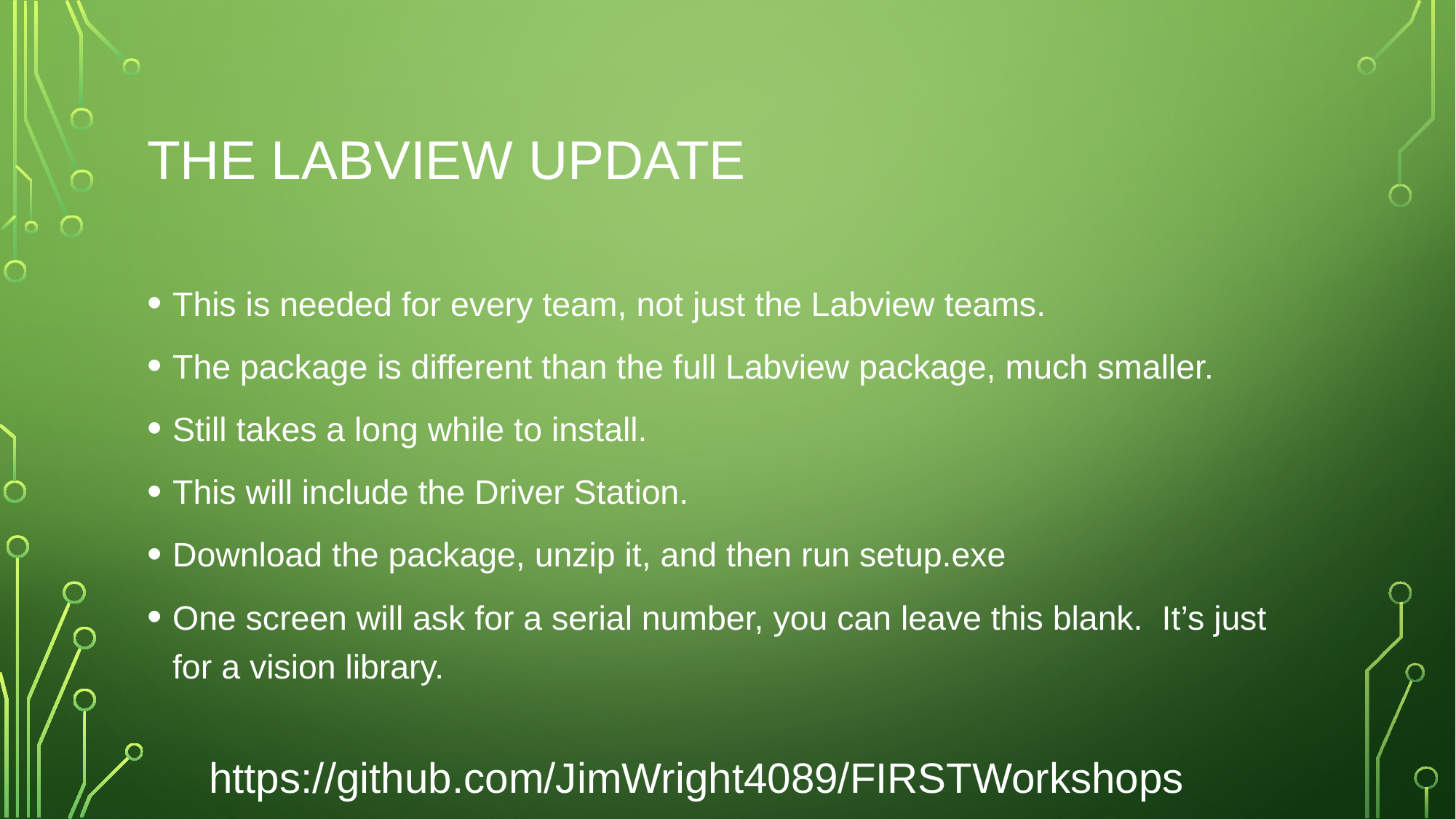

# The LABVIEW UPDATE
This is needed for every team, not just the Labview teams.
The package is different than the full Labview package, much smaller.
Still takes a long while to install.
This will include the Driver Station.
Download the package, unzip it, and then run setup.exe
One screen will ask for a serial number, you can leave this blank.  It’s just for a vision library.
https://github.com/JimWright4089/FIRSTWorkshops